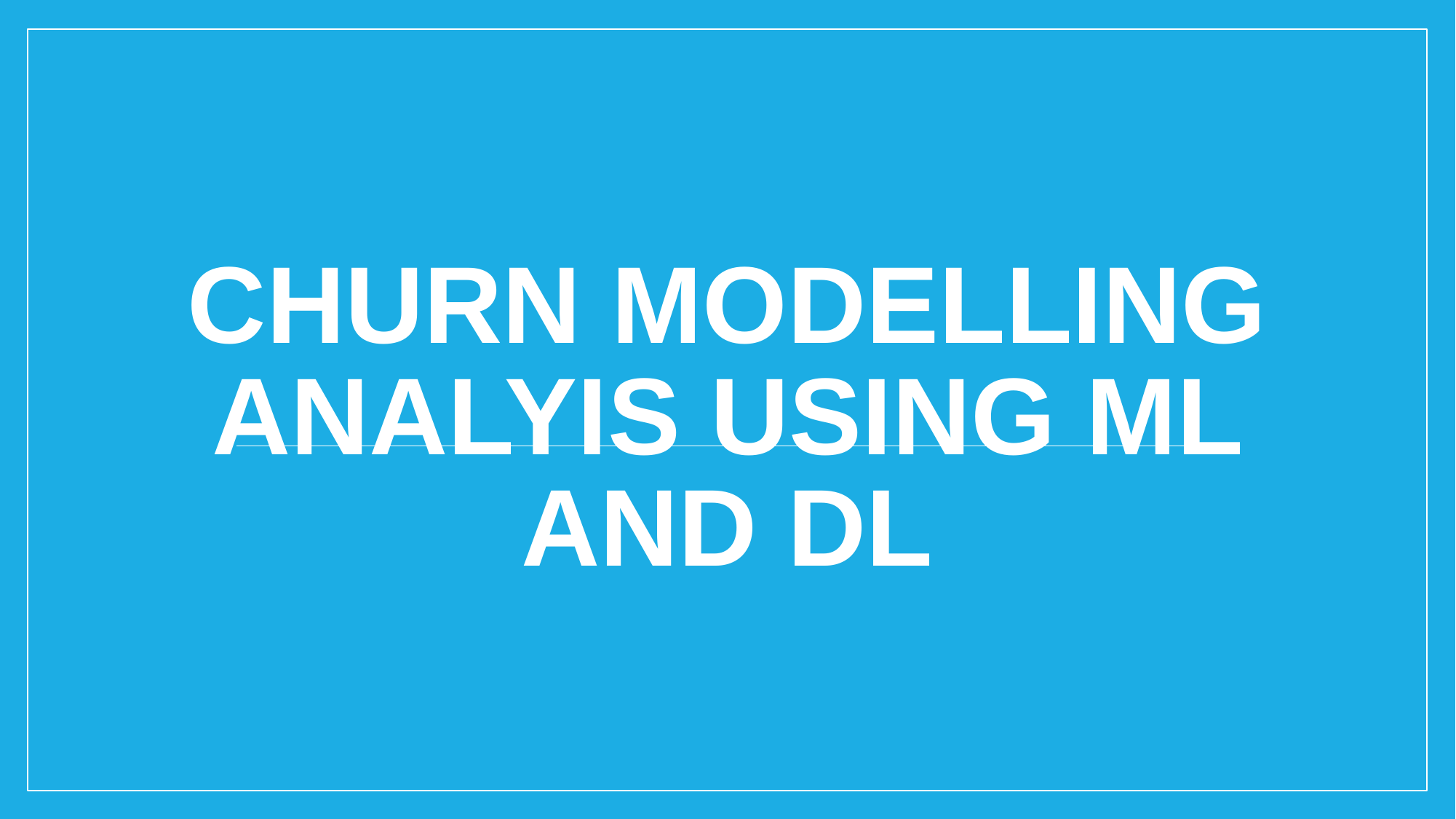

# Churn Modelling analyis Using ML and DL